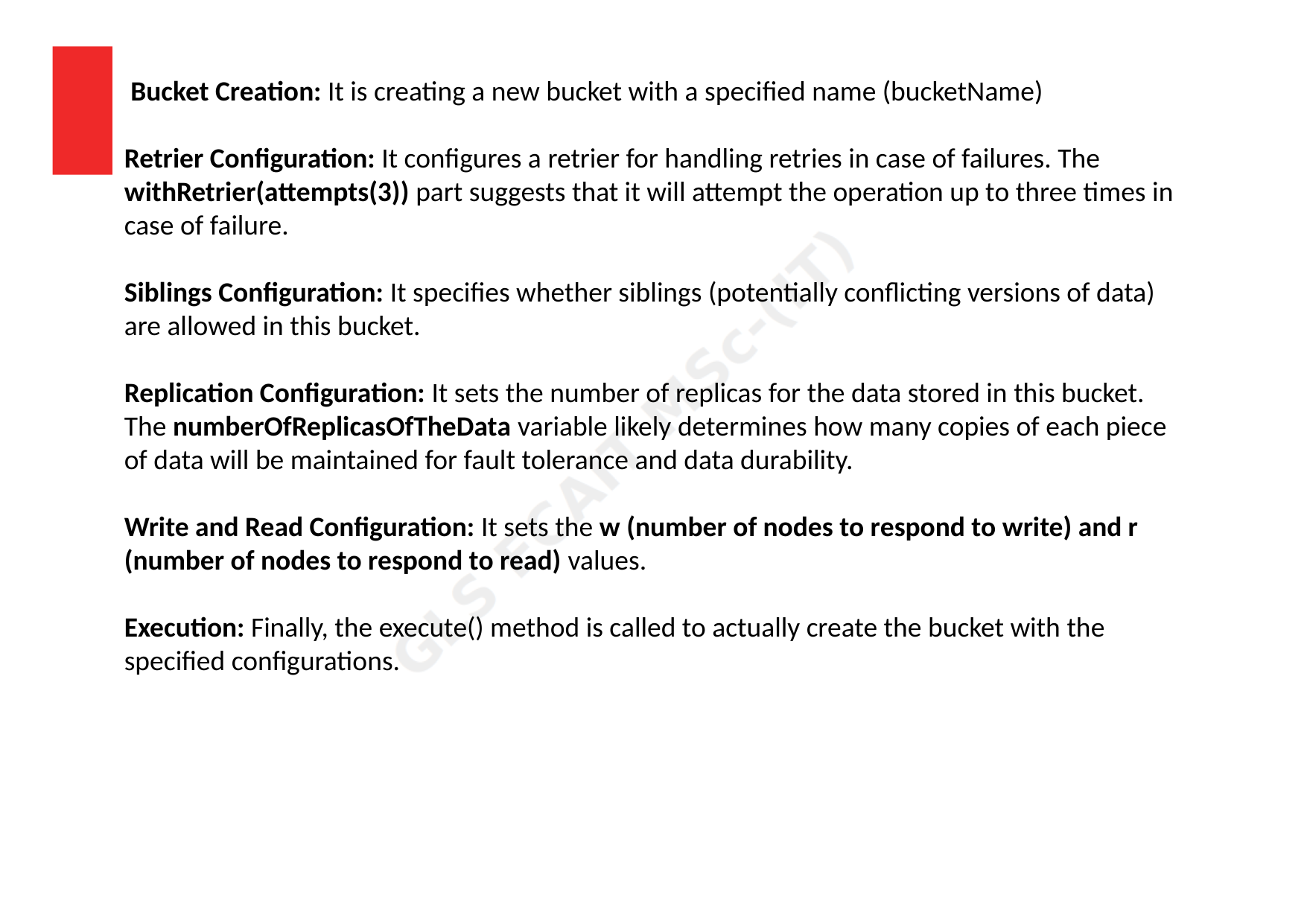

Bucket Creation: It is creating a new bucket with a specified name (bucketName)

Retrier Configuration: It configures a retrier for handling retries in case of failures. The withRetrier(attempts(3)) part suggests that it will attempt the operation up to three times in case of failure.

Siblings Configuration: It specifies whether siblings (potentially conflicting versions of data) are allowed in this bucket.

Replication Configuration: It sets the number of replicas for the data stored in this bucket. The numberOfReplicasOfTheData variable likely determines how many copies of each piece of data will be maintained for fault tolerance and data durability.

Write and Read Configuration: It sets the w (number of nodes to respond to write) and r (number of nodes to respond to read) values.

Execution: Finally, the execute() method is called to actually create the bucket with the specified configurations.